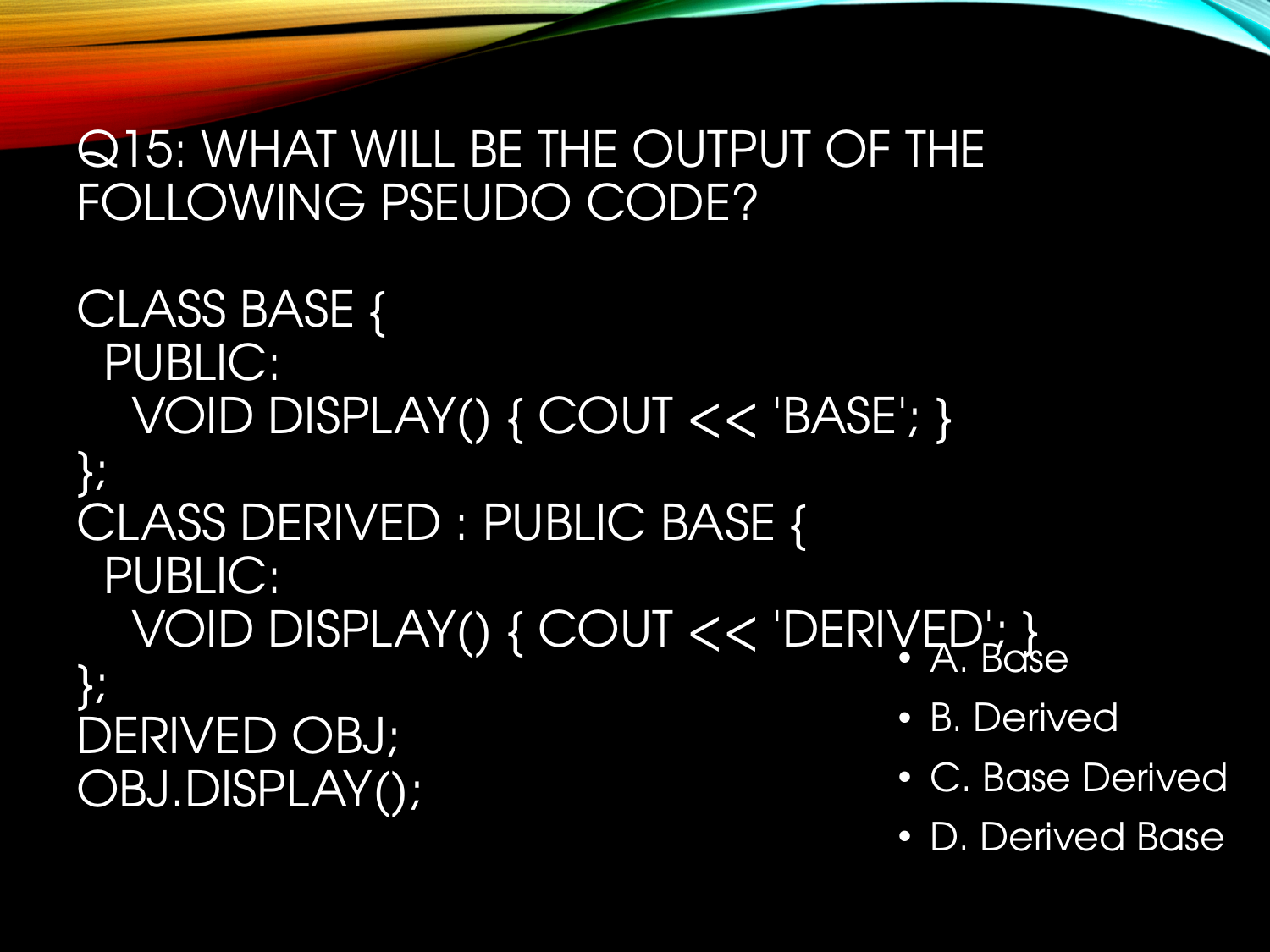

# Q15: What will be the output of the following pseudo code?

class Base {
  public:
    void display() { cout << 'Base'; }
};
class Derived : public Base {
  public:
    void display() { cout << 'Derived'; }
};
Derived obj;
obj.display();

A. Base
B. Derived
C. Base Derived
D. Derived Base